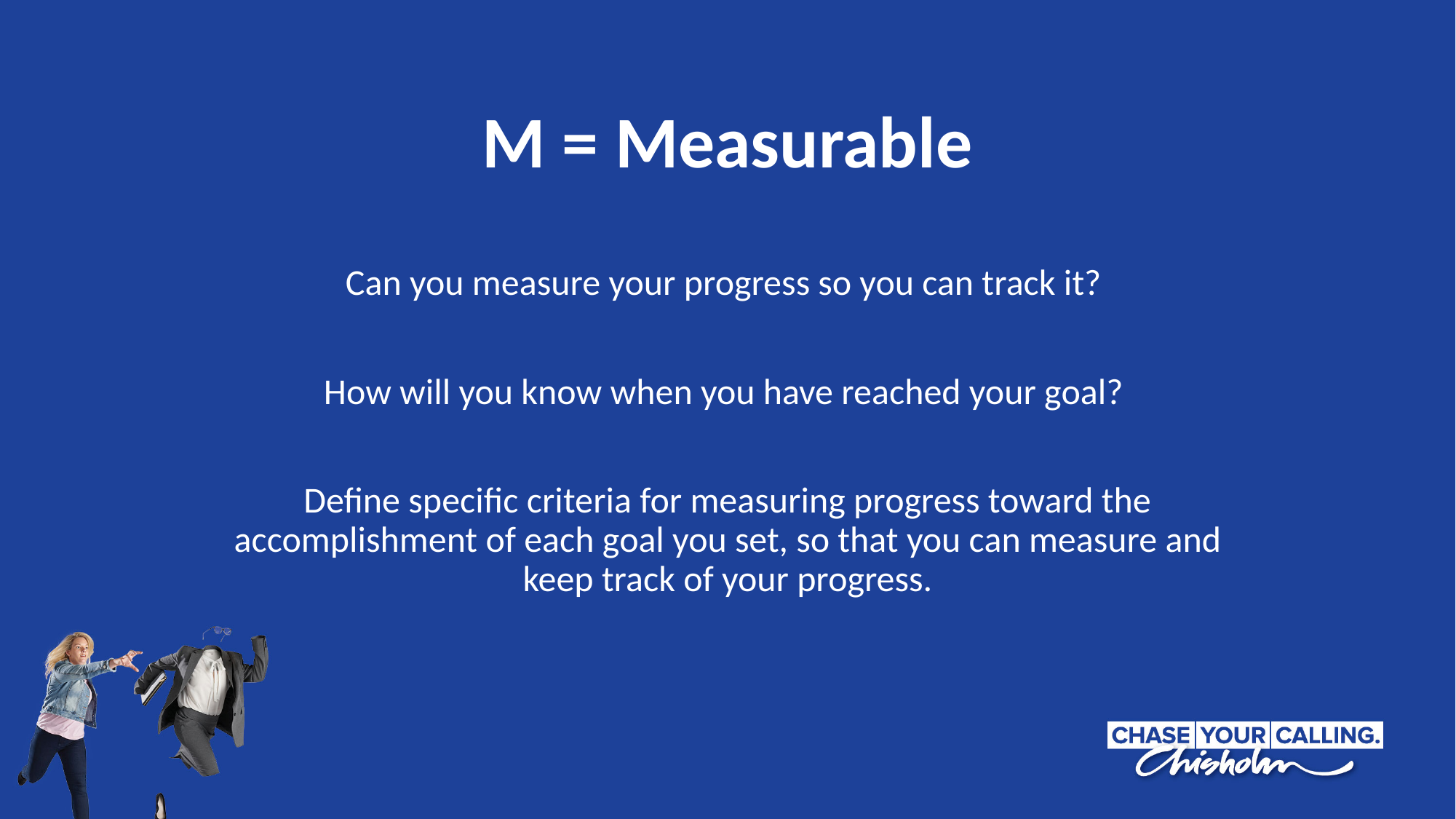

M = Measurable
Can you measure your progress so you can track it?

How will you know when you have reached your goal?

Define specific criteria for measuring progress toward the accomplishment of each goal you set, so that you can measure and keep track of your progress.